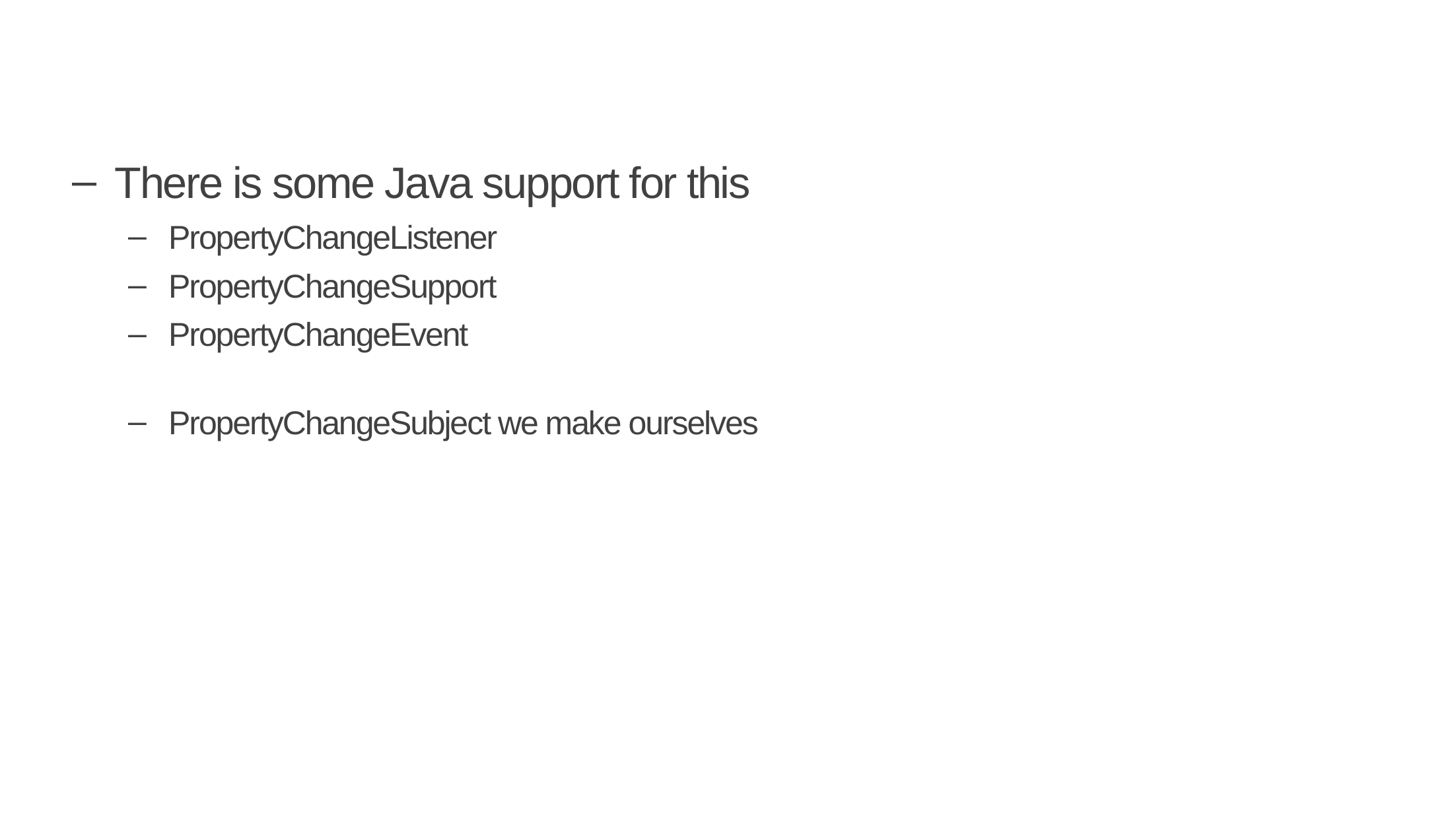

#
There is some Java support for this
PropertyChangeListener
PropertyChangeSupport
PropertyChangeEvent
PropertyChangeSubject we make ourselves